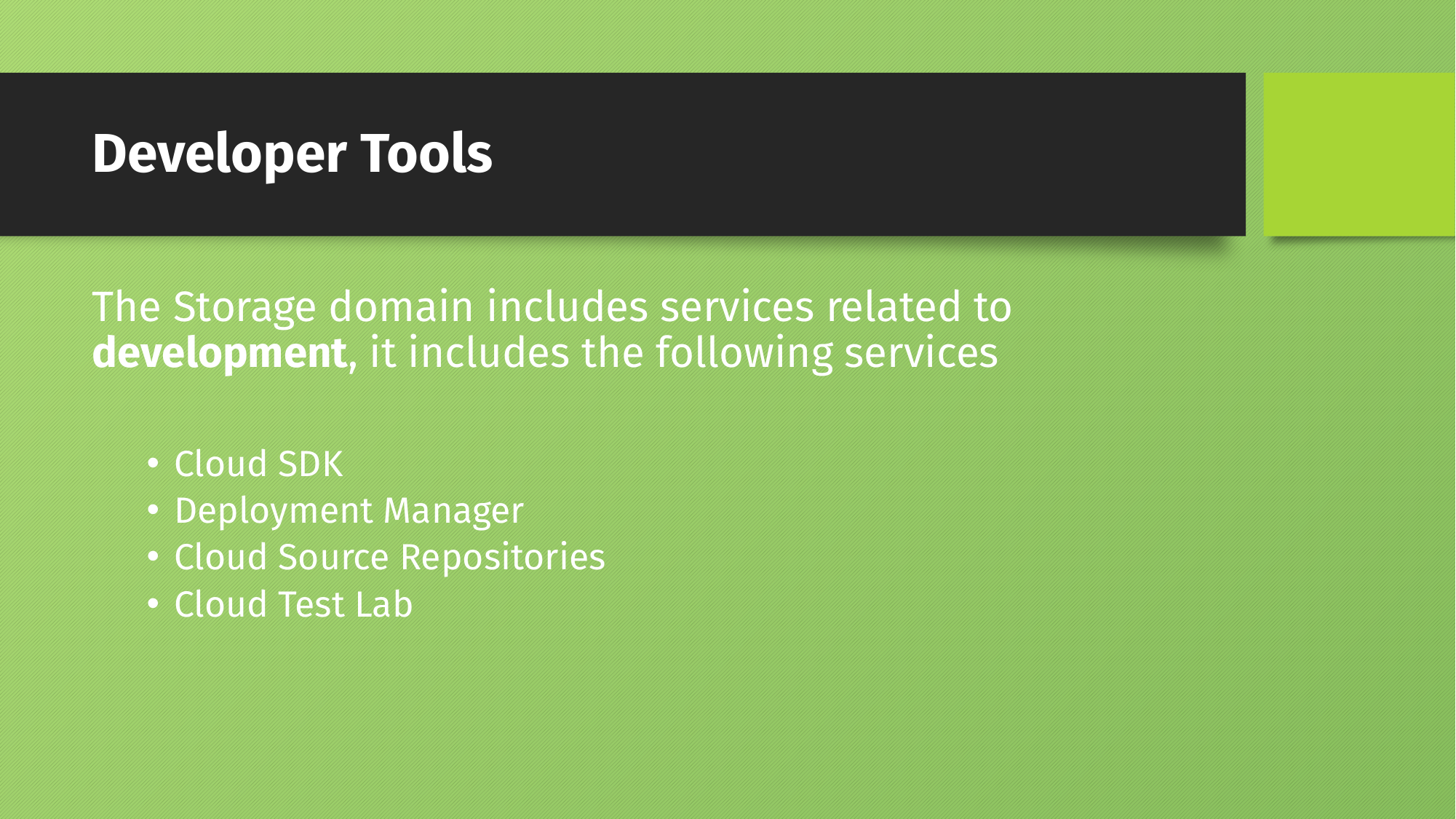

# Developer Tools
The Storage domain includes services related to development, it includes the following services

Cloud SDK
Deployment Manager
Cloud Source Repositories
Cloud Test Lab